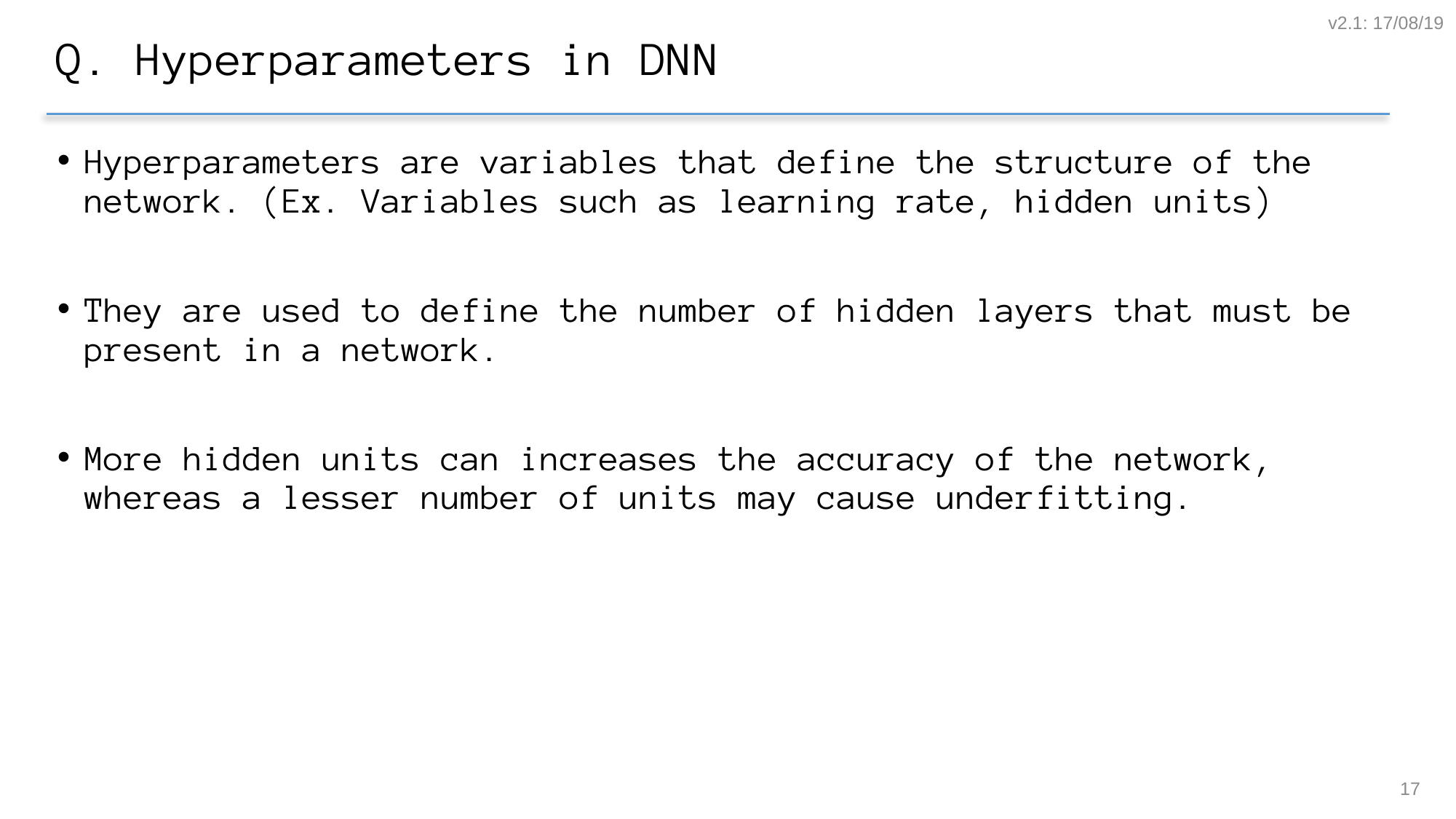

v2.1: 17/08/19
# Q. Hyperparameters in DNN
Hyperparameters are variables that define the structure of the network. (Ex. Variables such as learning rate, hidden units)

They are used to define the number of hidden layers that must be present in a network.

More hidden units can increases the accuracy of the network, whereas a lesser number of units may cause underfitting.
17